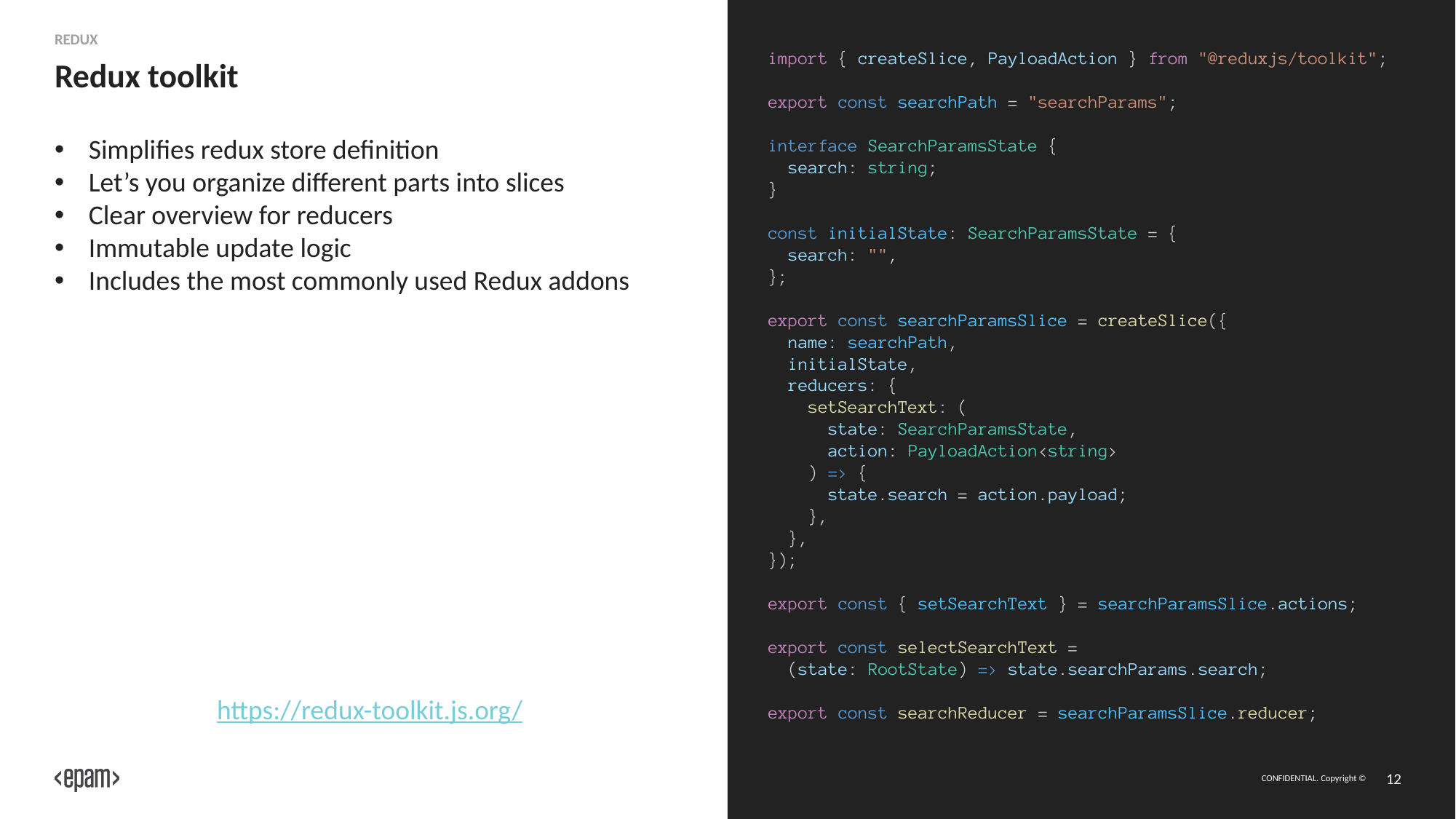

Redux
import { createSlice, PayloadAction } from "@reduxjs/toolkit";
export const searchPath = "searchParams";
interface SearchParamsState {
  search: string;
}
const initialState: SearchParamsState = {
  search: "",
};
export const searchParamsSlice = createSlice({
  name: searchPath,
  initialState,
  reducers: {
    setSearchText: (
      state: SearchParamsState,
      action: PayloadAction<string>
    ) => {
      state.search = action.payload;
    },
  },
});
export const { setSearchText } = searchParamsSlice.actions;

export const selectSearchText =
  (state: RootState) => state.searchParams.search;
export const searchReducer = searchParamsSlice.reducer;

# Redux toolkit
Simplifies redux store definition
Let’s you organize different parts into slices
Clear overview for reducers
Immutable update logic
Includes the most commonly used Redux addons

https://redux-toolkit.js.org/